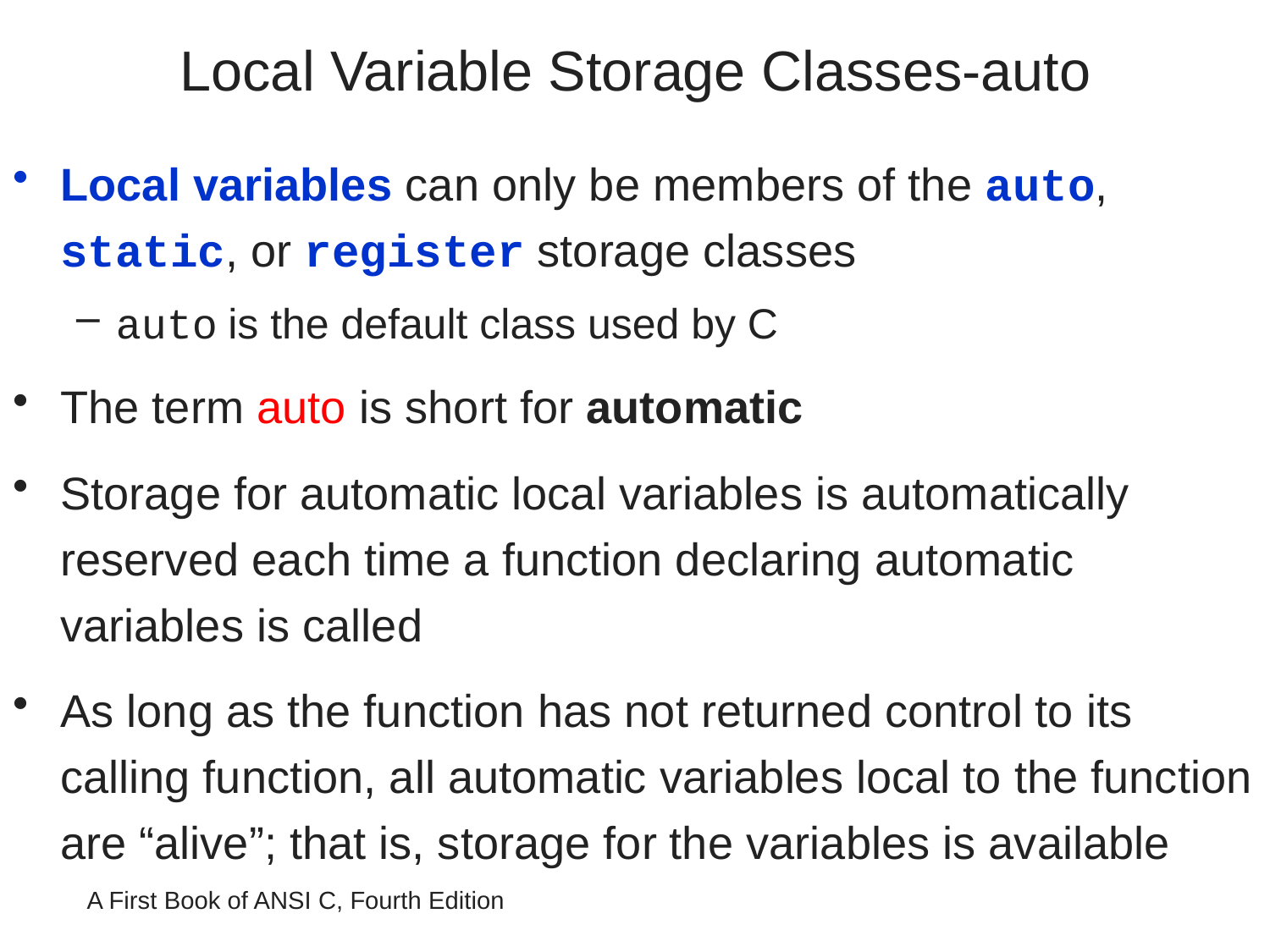

# Local Variable Storage Classes-auto
Local variables can only be members of the auto, static, or register storage classes
auto is the default class used by C
The term auto is short for automatic
Storage for automatic local variables is automatically reserved each time a function declaring automatic variables is called
As long as the function has not returned control to its calling function, all automatic variables local to the function are “alive”; that is, storage for the variables is available
A First Book of ANSI C, Fourth Edition
15